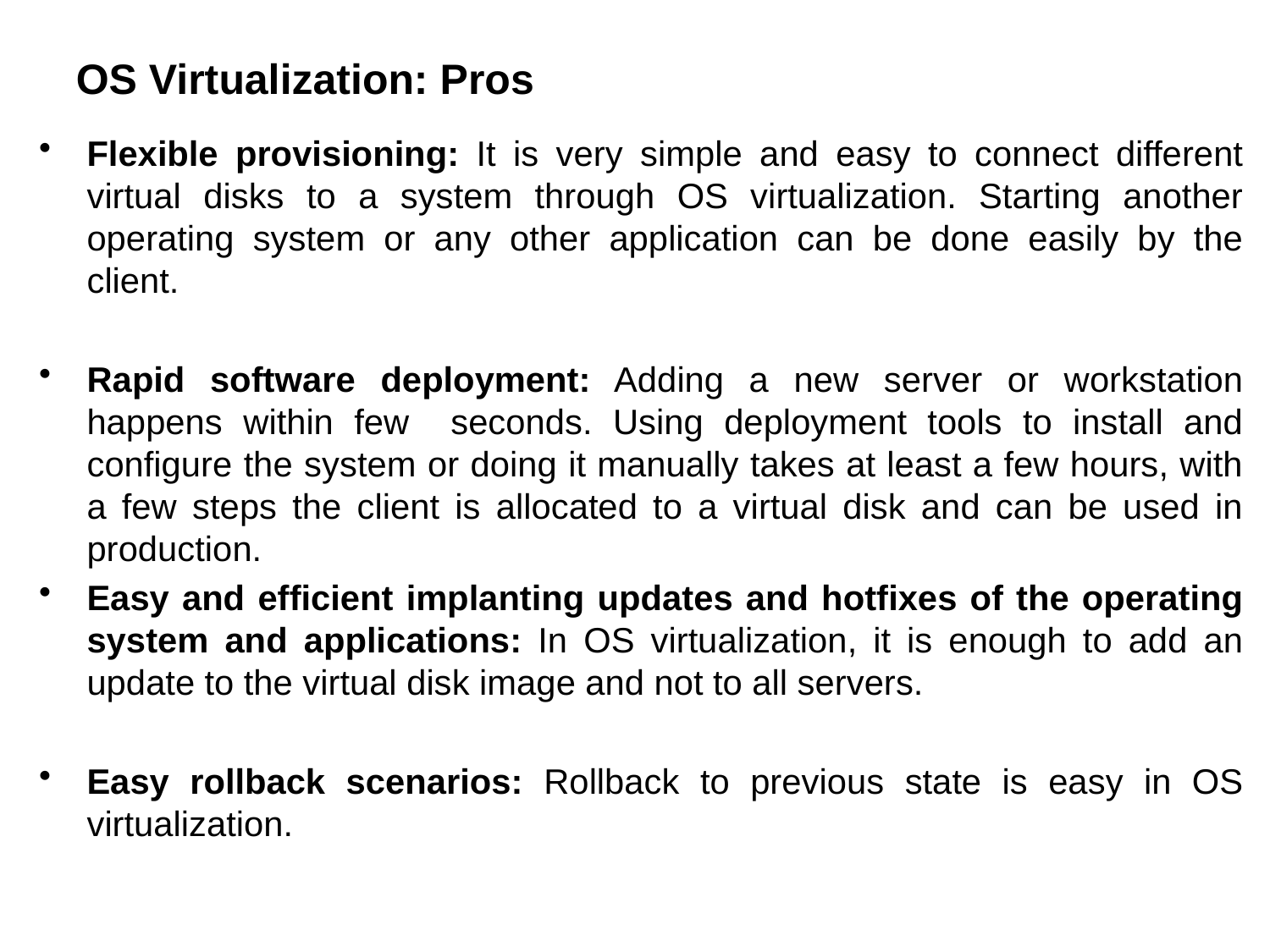

# OS Virtualization: Pros
Flexible provisioning: It is very simple and easy to connect different virtual disks to a system through OS virtualization. Starting another operating system or any other application can be done easily by the client.

Rapid software deployment: Adding a new server or workstation happens within few  seconds. Using deployment tools to install and configure the system or doing it manually takes at least a few hours, with a few steps the client is allocated to a virtual disk and can be used in production.
Easy and efficient implanting updates and hotfixes of the operating system and applications: In OS virtualization, it is enough to add an update to the virtual disk image and not to all servers.

Easy rollback scenarios: Rollback to previous state is easy in OS virtualization.